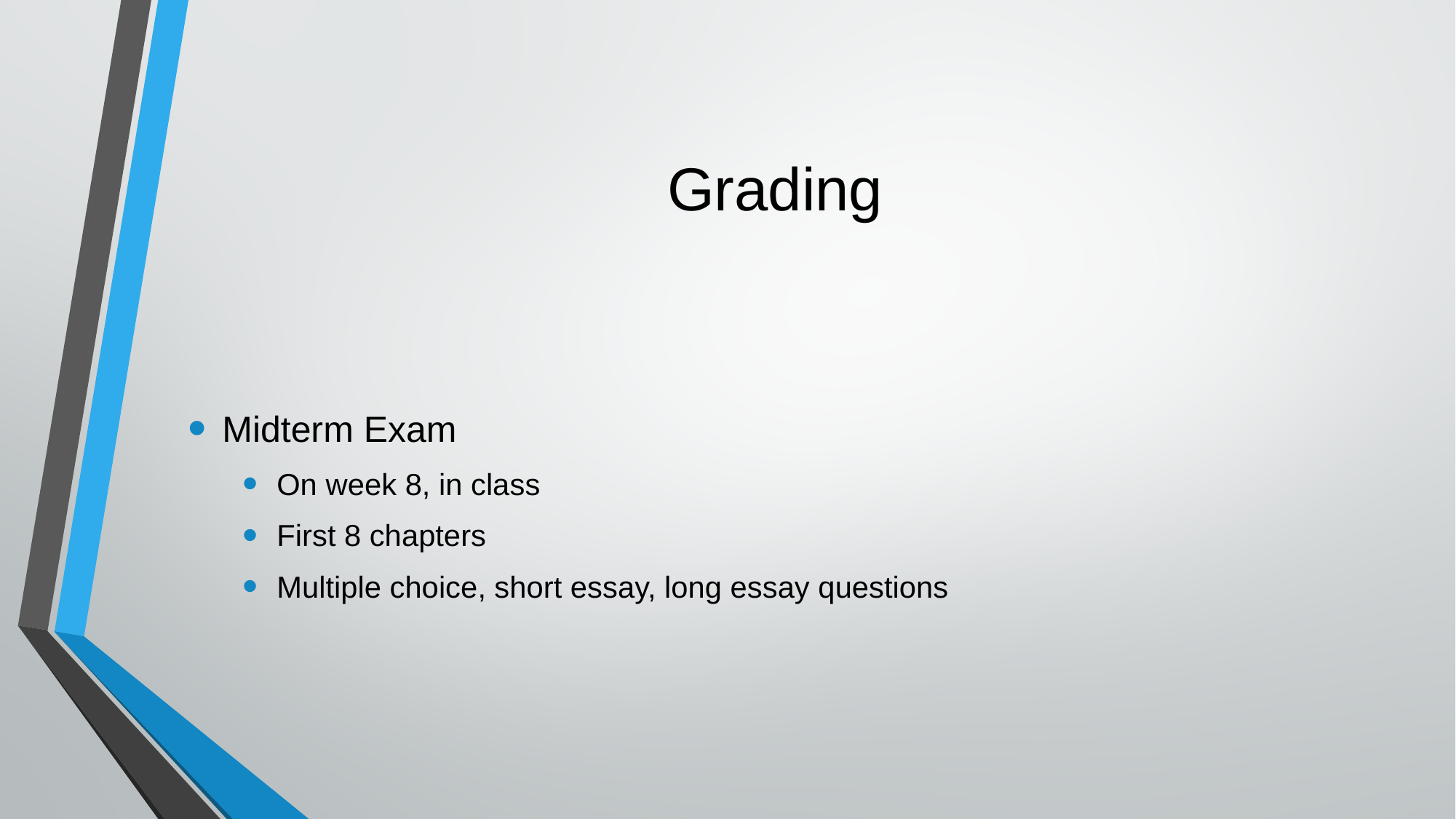

# Grading
Midterm Exam
On week 8, in class
First 8 chapters
Multiple choice, short essay, long essay questions